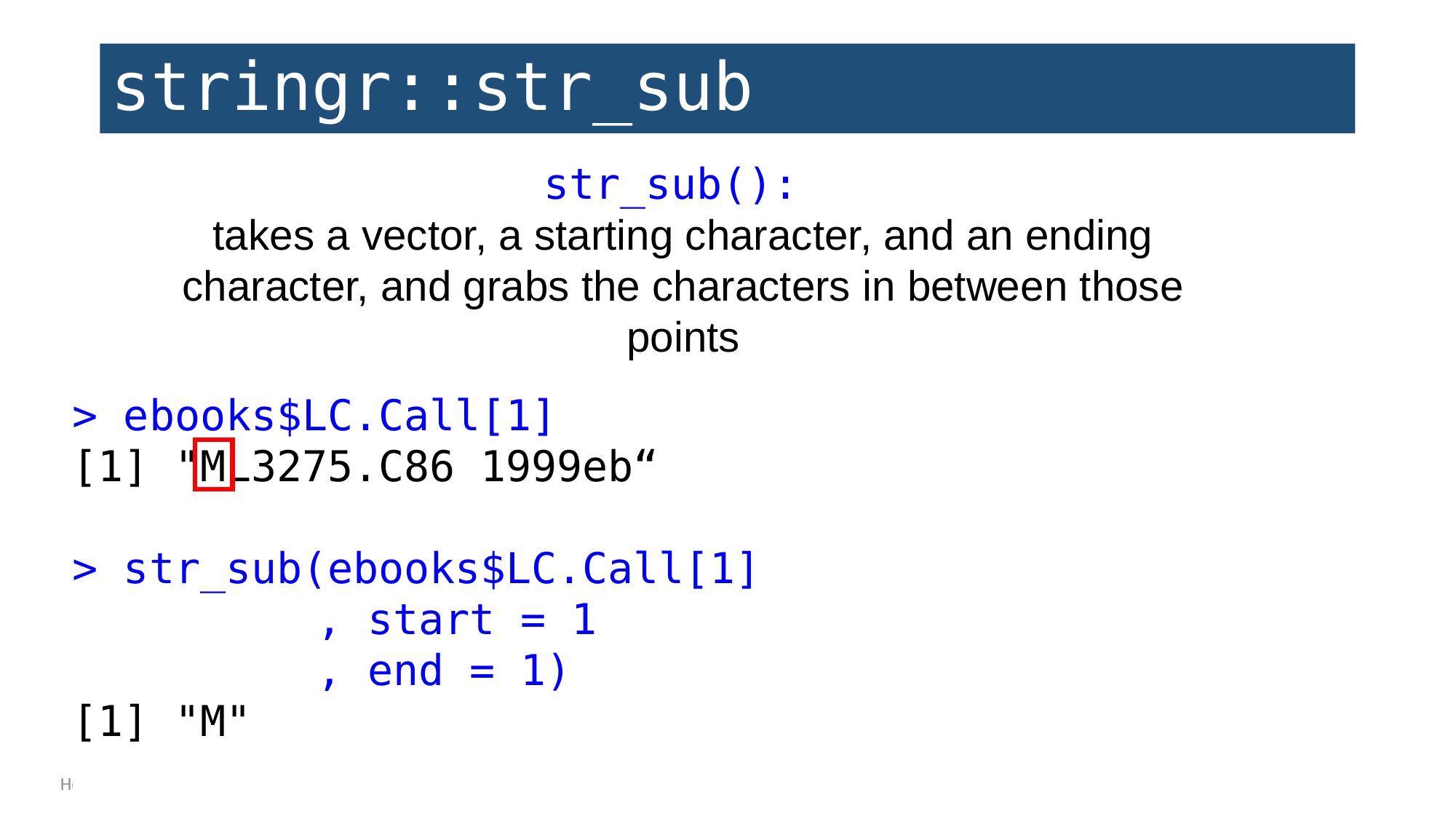

# stringr::str_sub
str_sub():
takes a vector, a starting character, and an ending character, and grabs the characters in between those points
> ebooks$LC.Call[1]
[1] "ML3275.C86 1999eb“

> str_sub(ebooks$LC.Call[1]
		 , start = 1
		 , end = 1)
[1] "M"

Hosted by ALCTS, Association for Library Collections and Technical Services